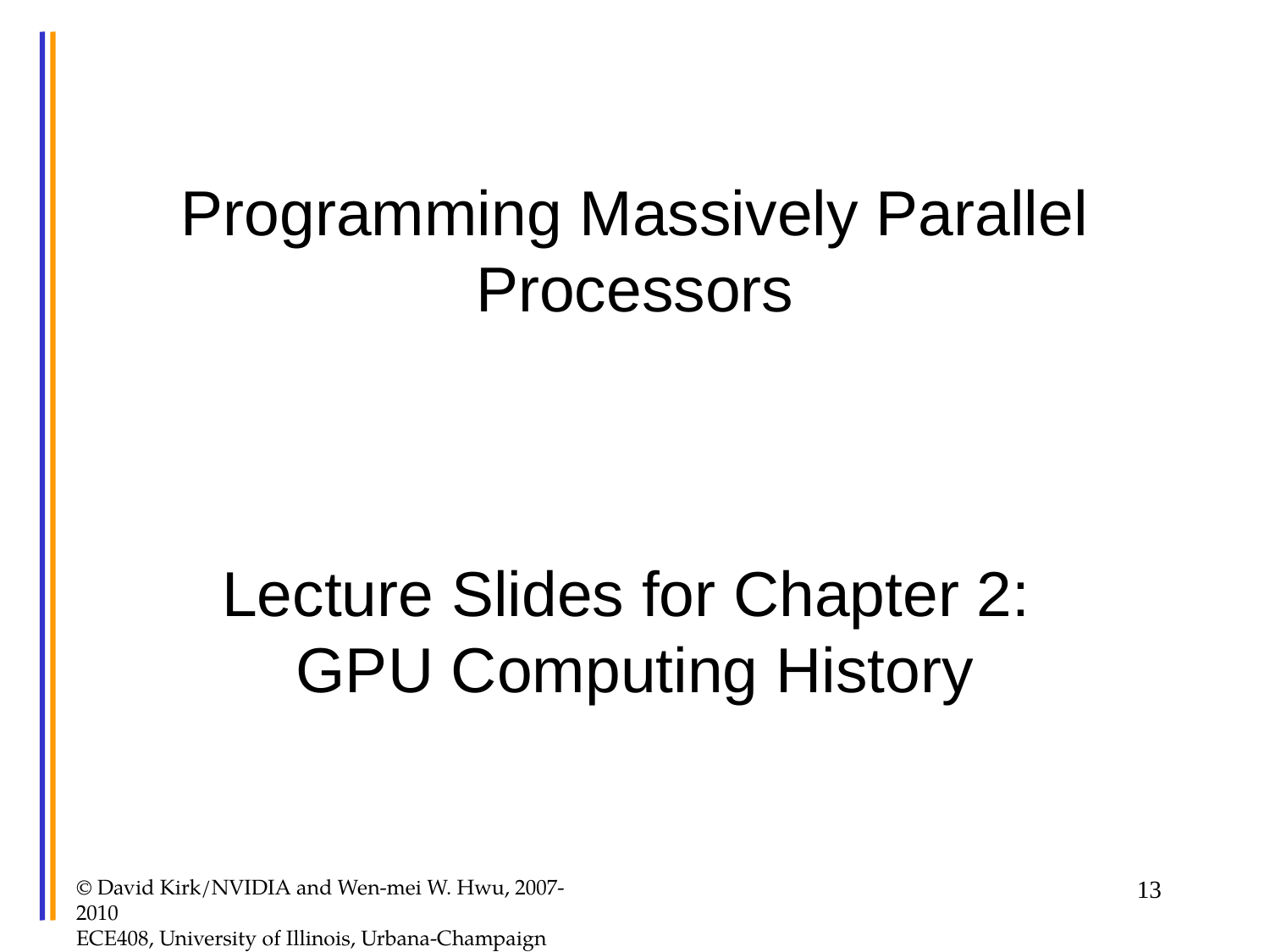

# Programming Massively Parallel Processors Lecture Slides for Chapter 2: GPU Computing History
© David Kirk/NVIDIA and Wen-mei W. Hwu, 2007-2010
ECE408, University of Illinois, Urbana-Champaign
13